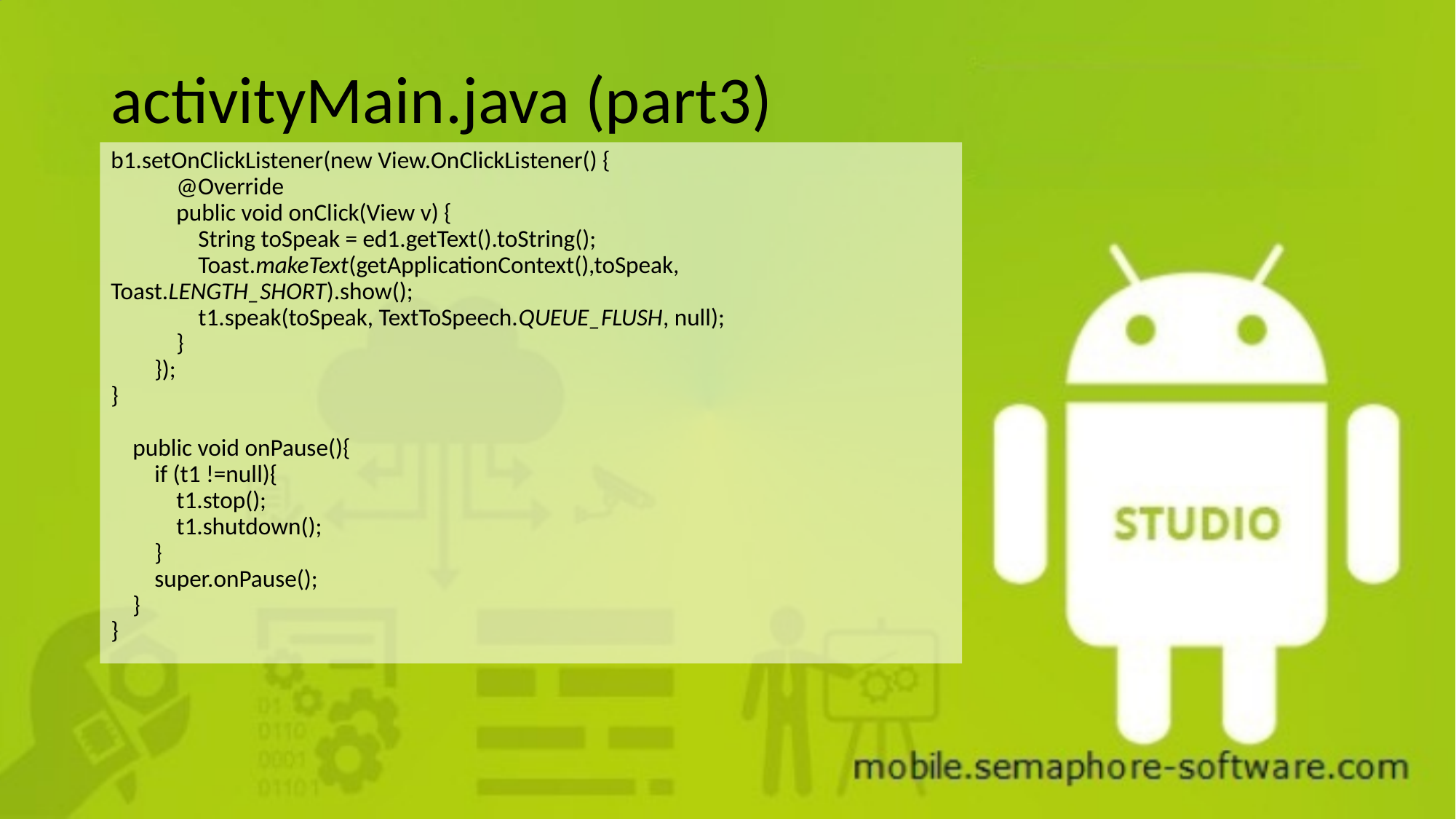

# activityMain.java (part3)
b1.setOnClickListener(new View.OnClickListener() {
            @Override
            public void onClick(View v) {
                String toSpeak = ed1.getText().toString();
                Toast.makeText(getApplicationContext(),toSpeak, Toast.LENGTH_SHORT).show();
                t1.speak(toSpeak, TextToSpeech.QUEUE_FLUSH, null);
            }
        });
}
    public void onPause(){
        if (t1 !=null){
            t1.stop();
            t1.shutdown();
        }
        super.onPause();
    }
}